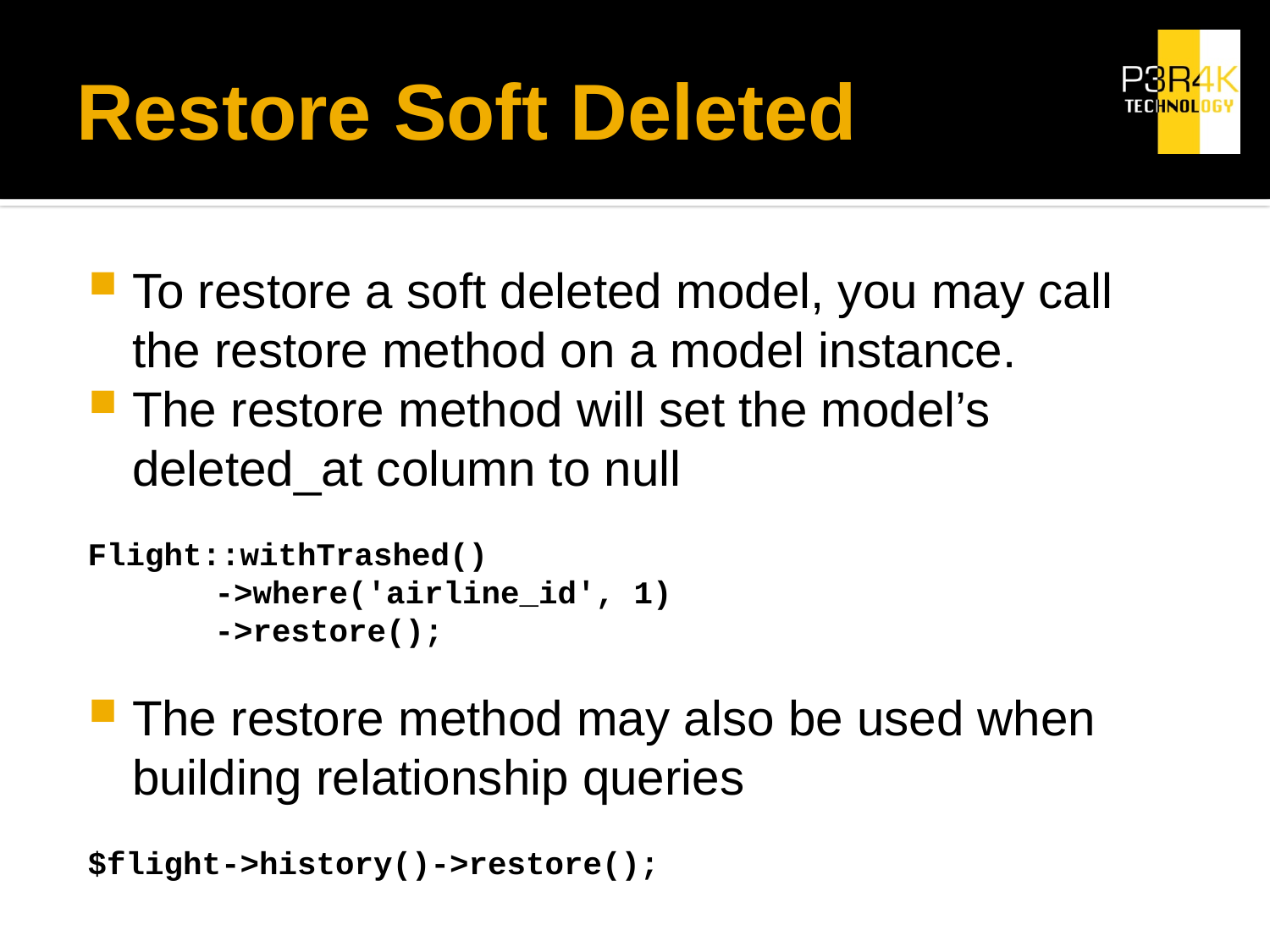

# Restore Soft Deleted
To restore a soft deleted model, you may call the restore method on a model instance.
The restore method will set the model’s deleted_at column to null

Flight::withTrashed()
	->where('airline_id', 1)
	->restore();

The restore method may also be used when building relationship queries

$flight->history()->restore();